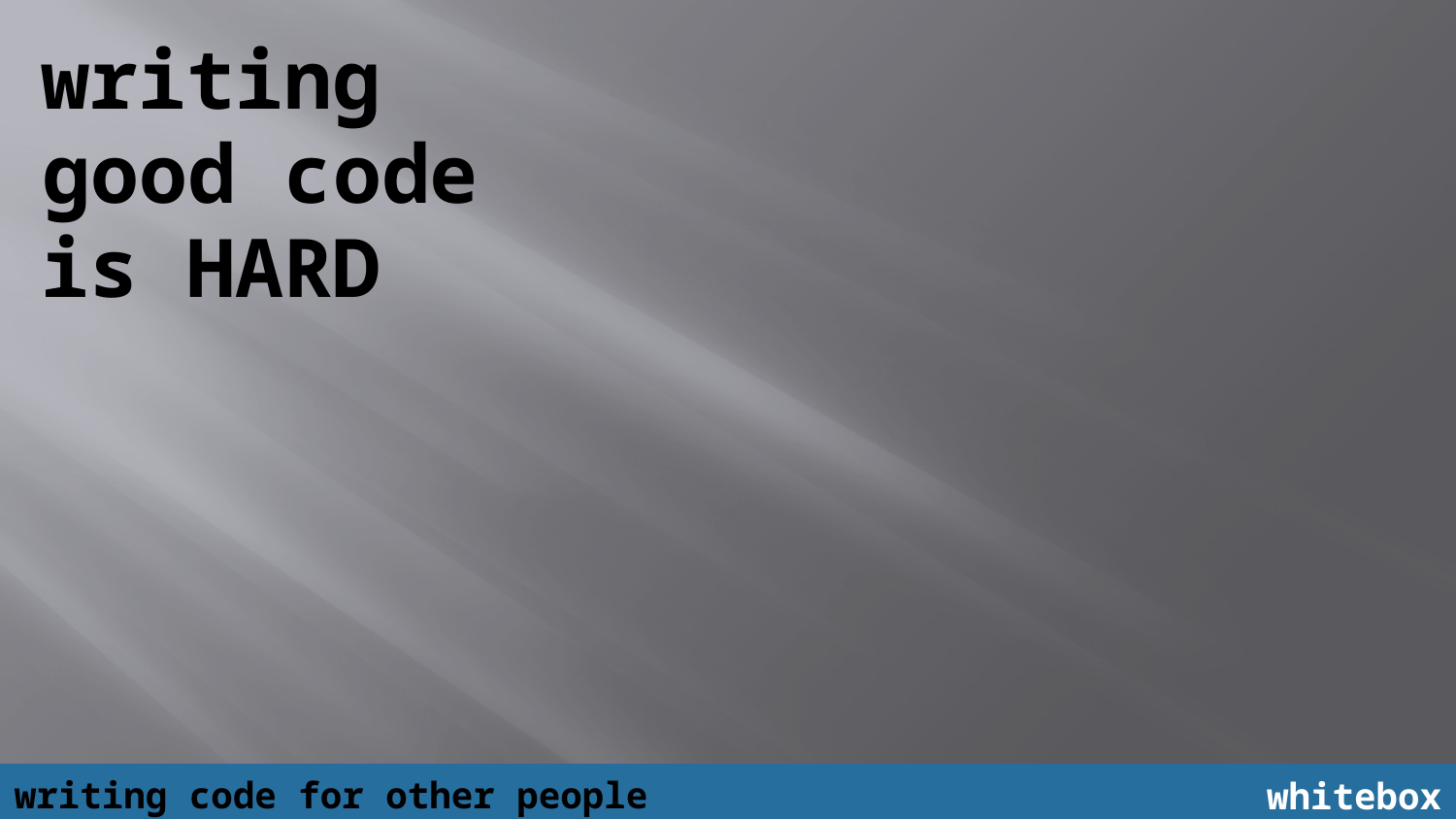

writing
good code
is HARD

writing code for other people
whitebox